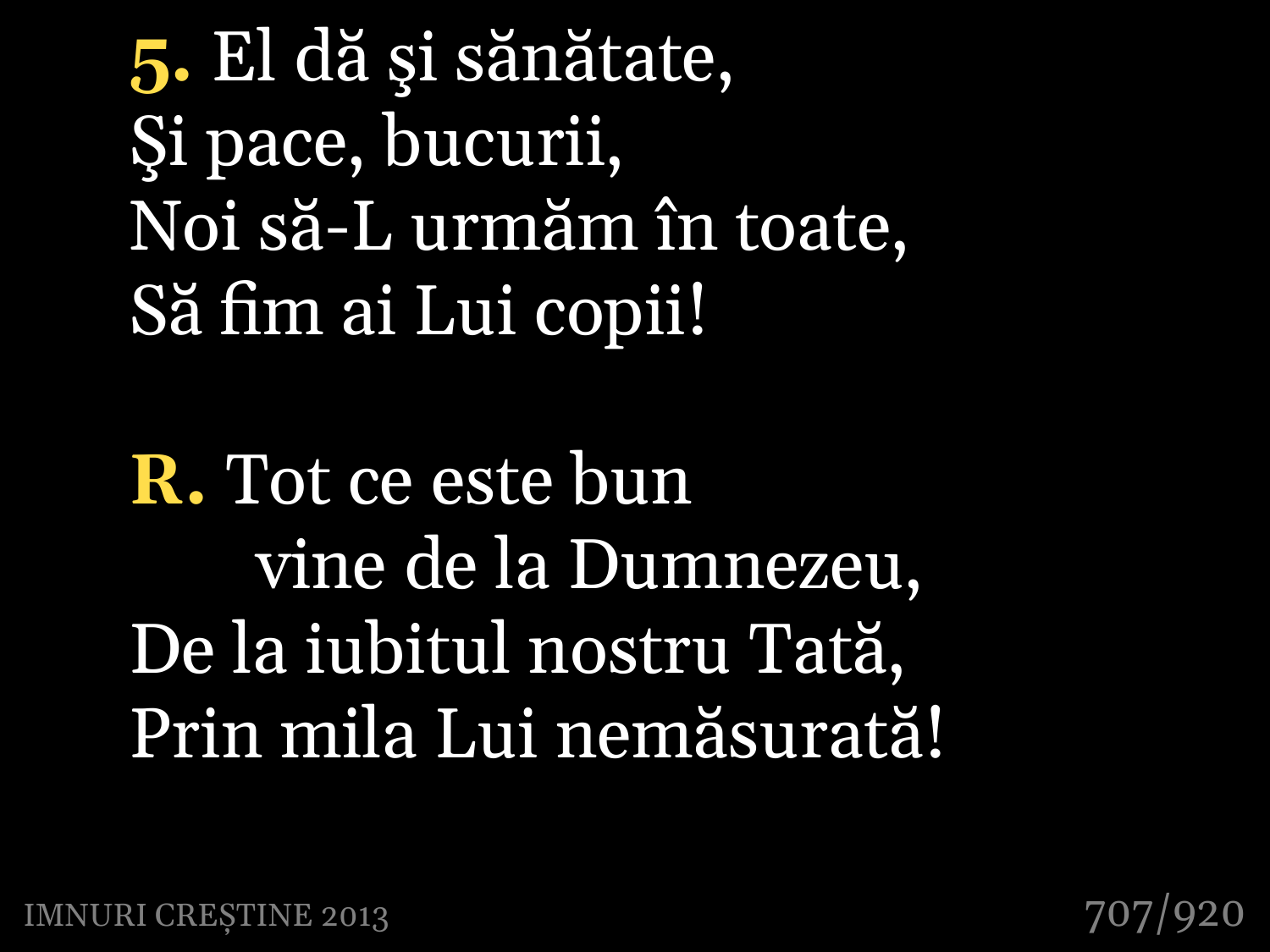

5. El dă şi sănătate,
Şi pace, bucurii,
Noi să-L urmăm în toate,
Să fim ai Lui copii!

R. Tot ce este bun
	vine de la Dumnezeu,
De la iubitul nostru Tată,
Prin mila Lui nemăsurată!
707/920
IMNURI CREȘTINE 2013